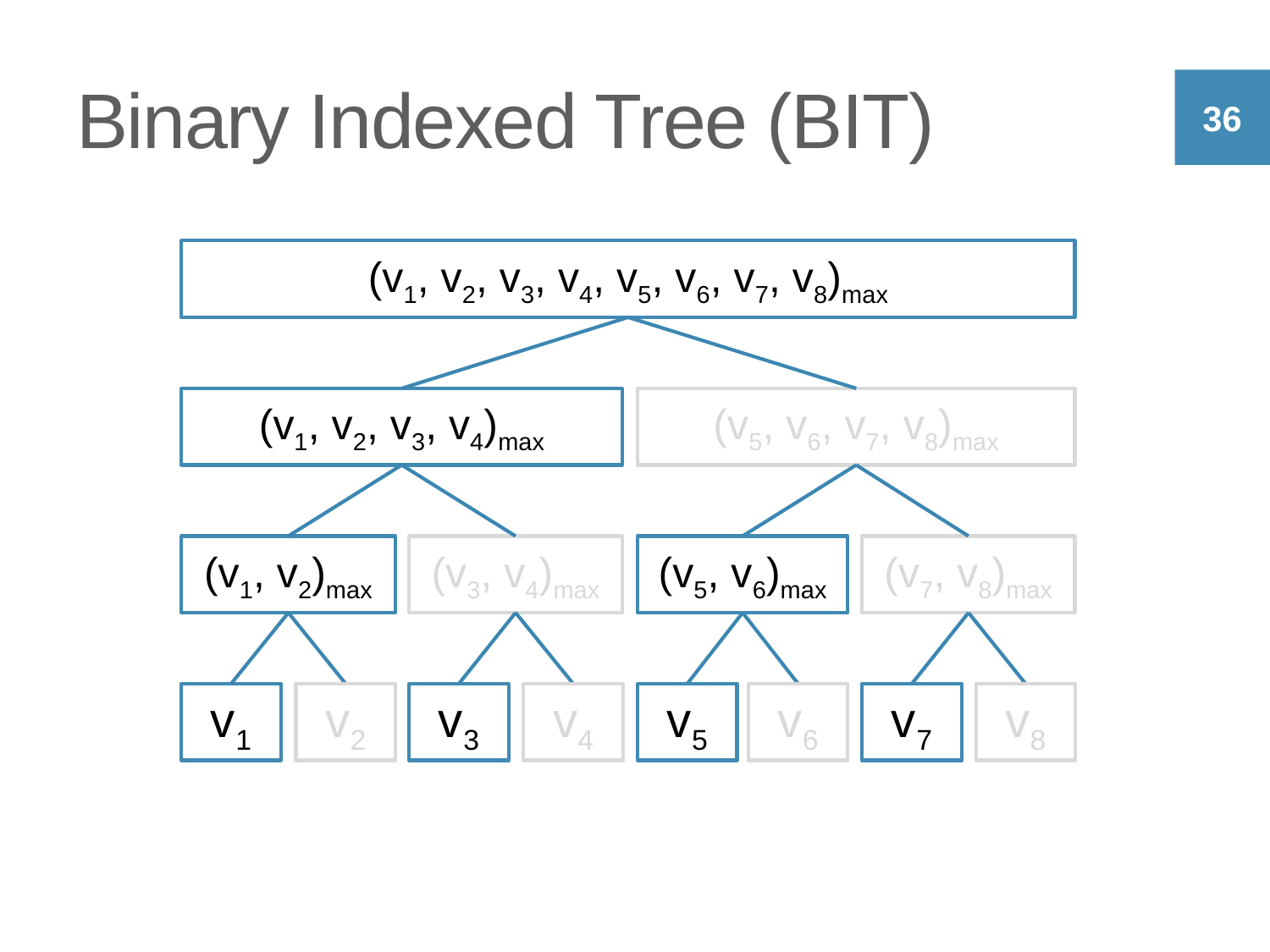

# Binary Indexed Tree (BIT)
(v1, v2, v3, v4, v5, v6, v7, v8)max
(v1, v2, v3, v4)max
(v5, v6, v7, v8)max
(v3, v4)max
(v5, v6)max
(v7, v8)max
(v1, v2)max
v8
v7
v6
v5
v4
v3
v1
v2